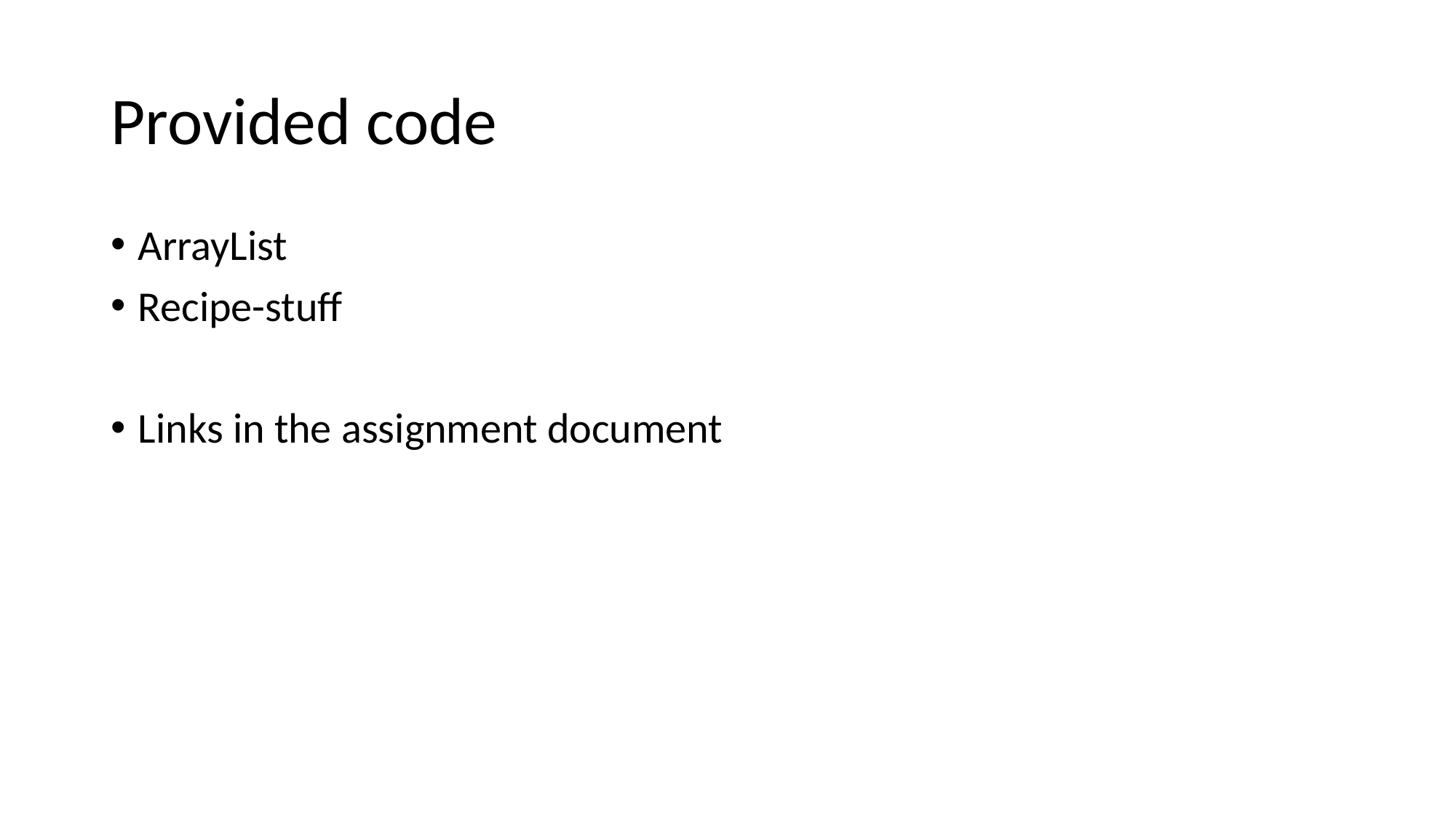

# Provided code
ArrayList
Recipe-stuff

Links in the assignment document